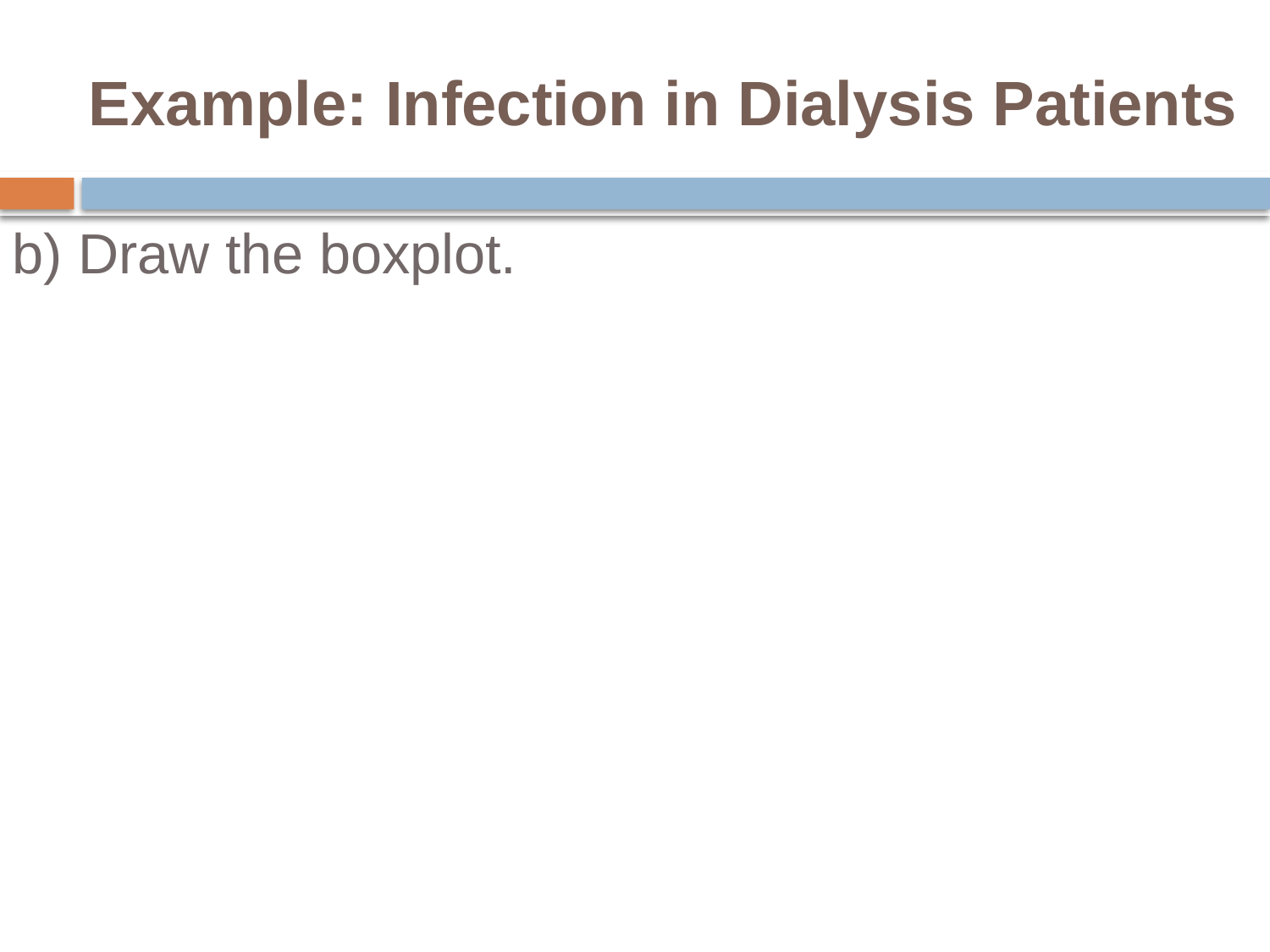

# Example: Infection in Dialysis Patients
b) Draw the boxplot.